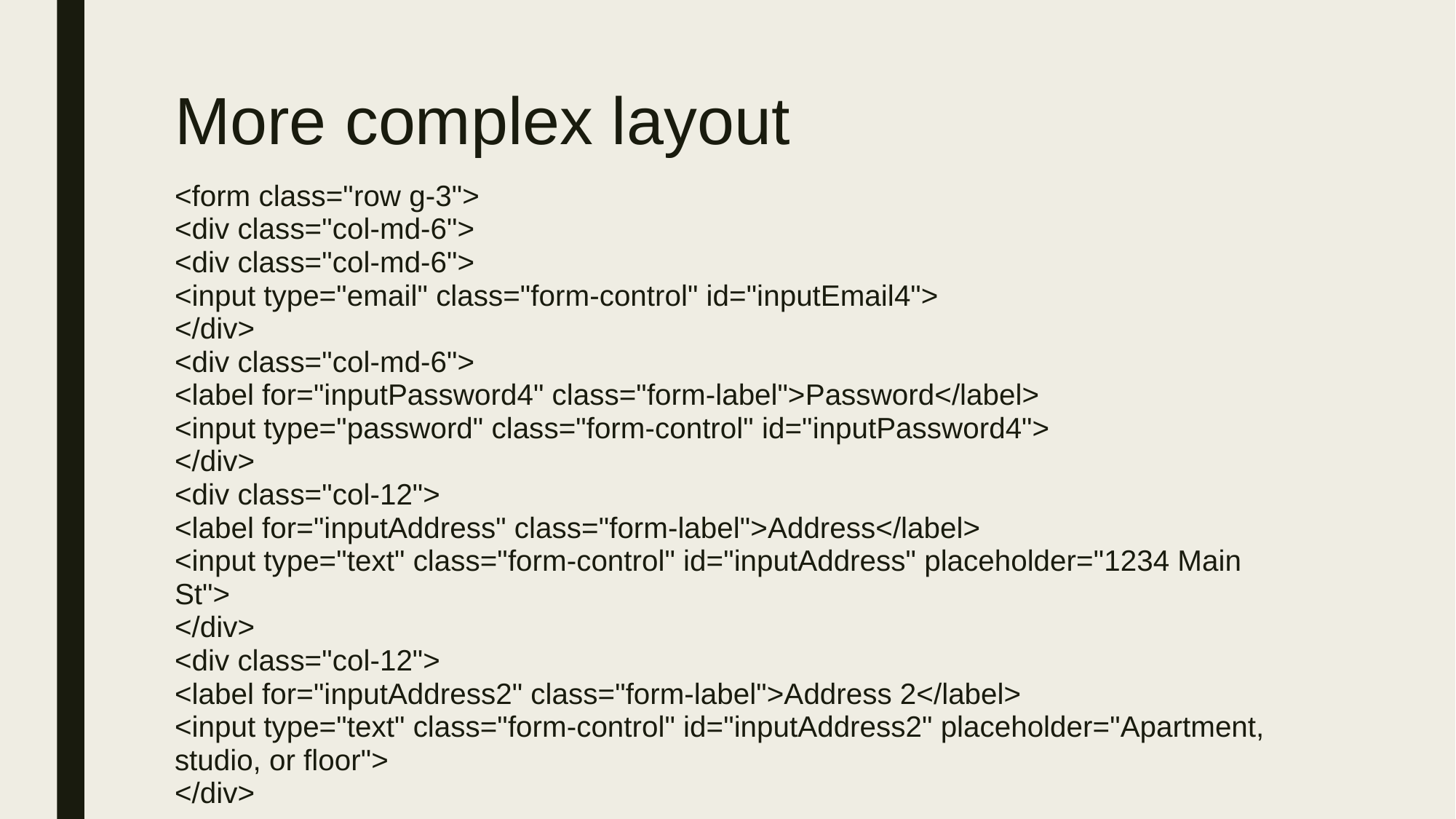

# More complex layout
<form class="row g-3">
<div class="col-md-6">
<div class="col-md-6">
<input type="email" class="form-control" id="inputEmail4">
</div>
<div class="col-md-6">
<label for="inputPassword4" class="form-label">Password</label>
<input type="password" class="form-control" id="inputPassword4">
</div>
<div class="col-12">
<label for="inputAddress" class="form-label">Address</label>
<input type="text" class="form-control" id="inputAddress" placeholder="1234 Main St">
</div>
<div class="col-12">
<label for="inputAddress2" class="form-label">Address 2</label>
<input type="text" class="form-control" id="inputAddress2" placeholder="Apartment, studio, or floor">
</div>